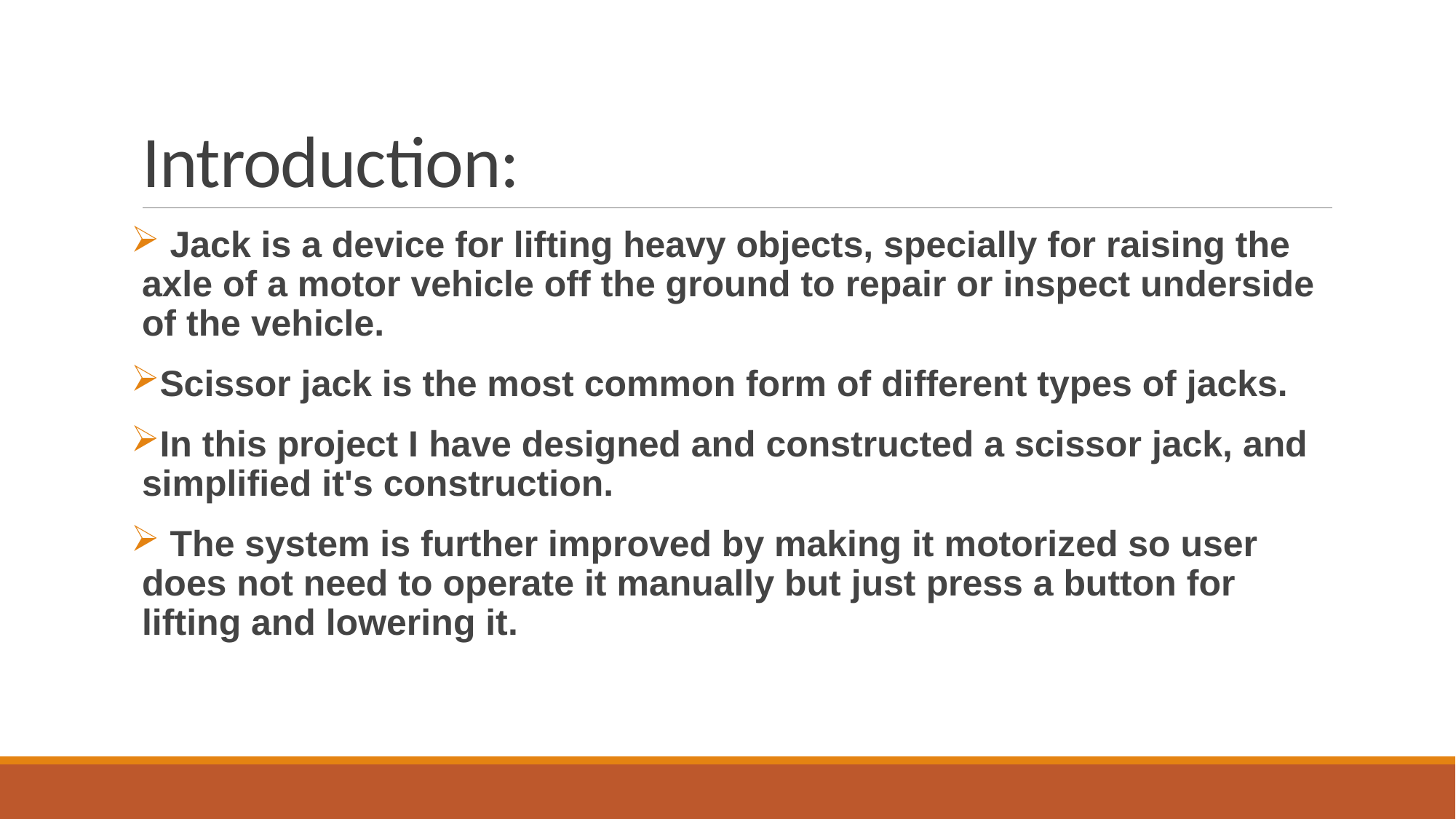

# Introduction:
 Jack is a device for lifting heavy objects, specially for raising the axle of a motor vehicle off the ground to repair or inspect underside of the vehicle.
Scissor jack is the most common form of different types of jacks.
In this project I have designed and constructed a scissor jack, and simplified it's construction.
 The system is further improved by making it motorized so user does not need to operate it manually but just press a button for lifting and lowering it.